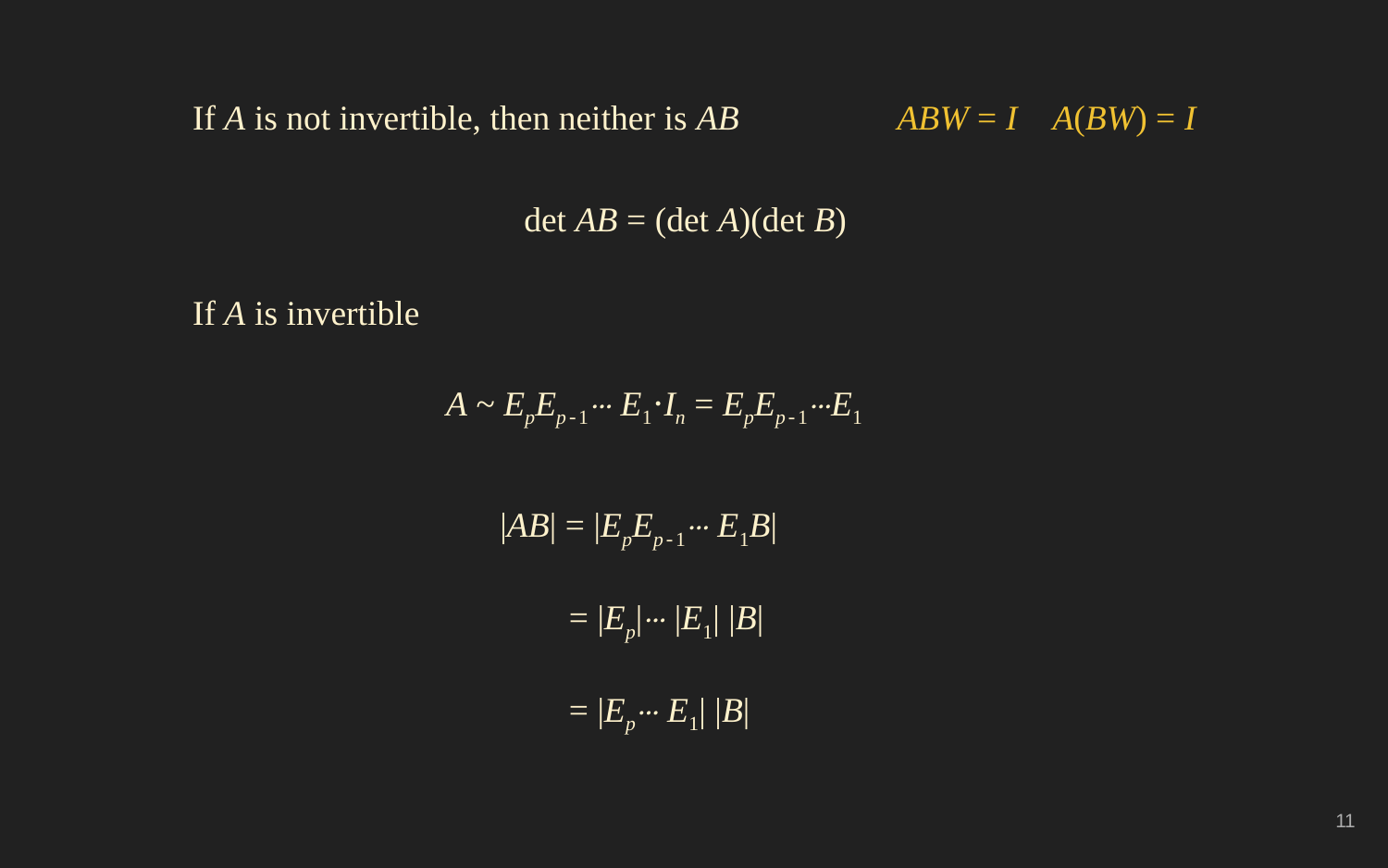

If A is not invertible, then neither is AB
ABW = I    A(BW) = I
det AB = (det A)(det B)
If A is invertible
A ~ EpEp-1⋯ E1⋅In = EpEp-1⋯E1
|AB| = |EpEp-1⋯ E1B|
= |Ep|⋯ |E1| |B|
= |Ep⋯ E1| |B|
11